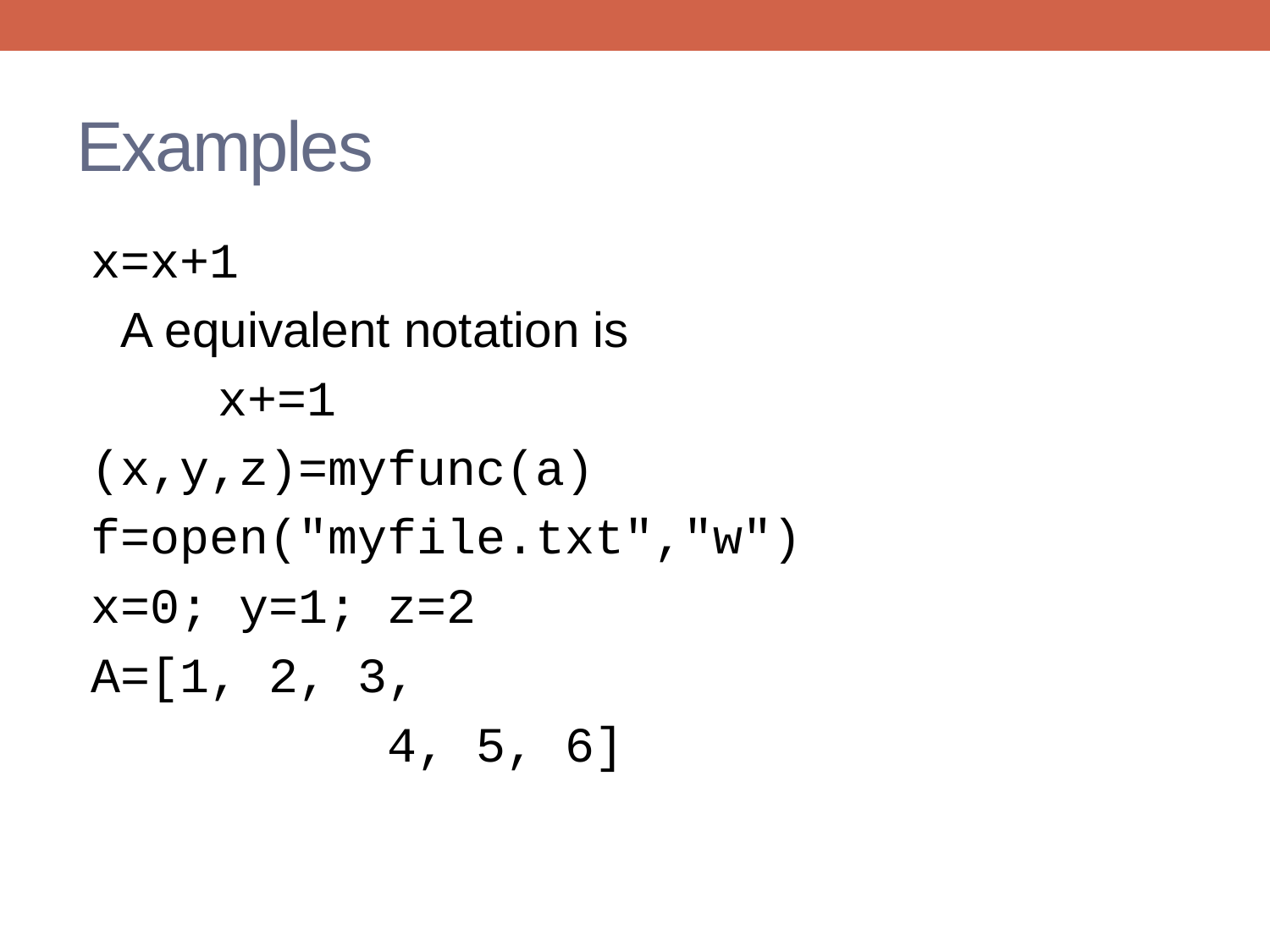

# Examples
x=x+1
 A equivalent notation is
	x+=1
(x,y,z)=myfunc(a)
f=open("myfile.txt","w")
x=0; y=1; z=2
A=[1, 2, 3,
          4, 5, 6]